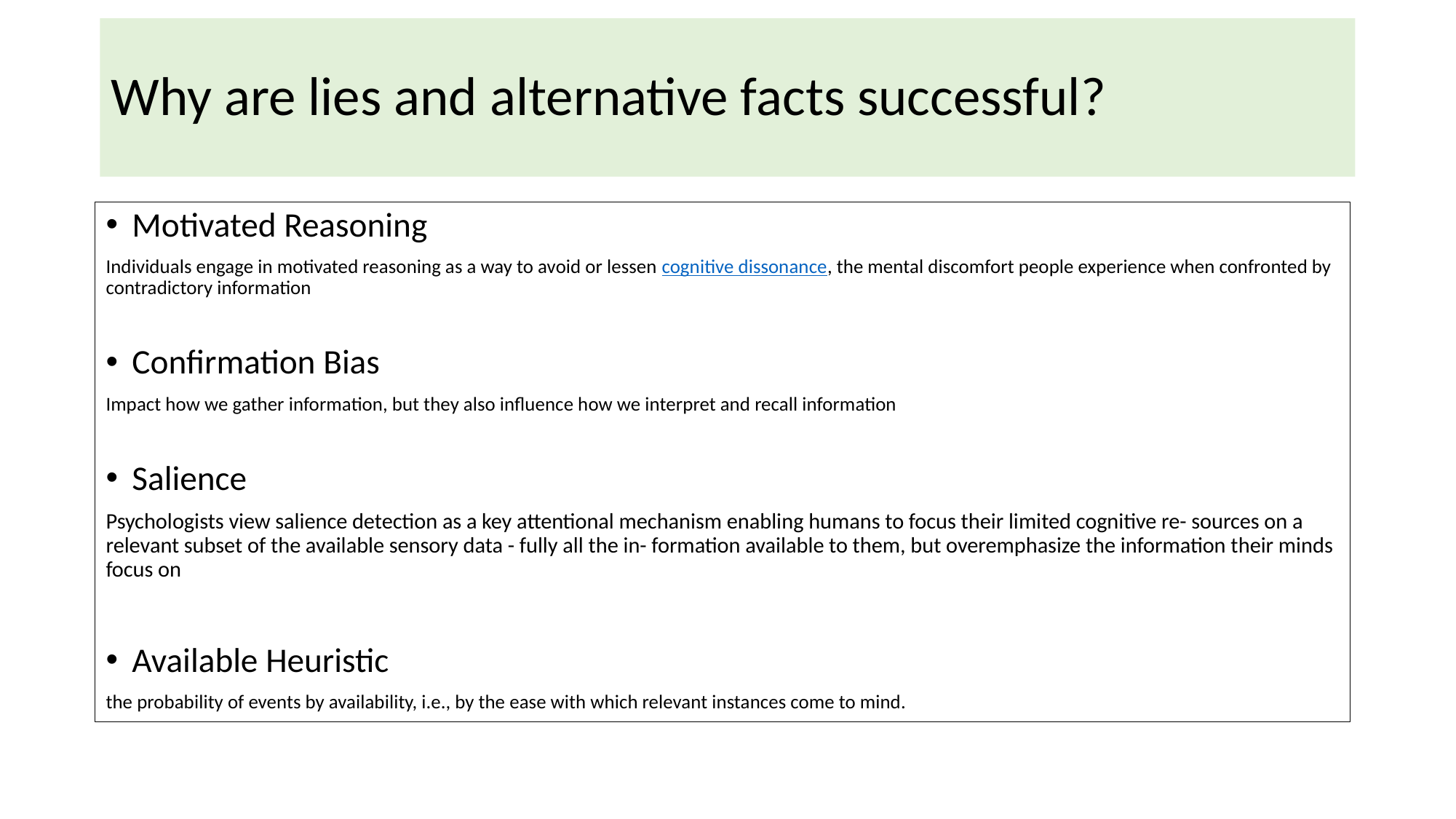

# Why are lies and alternative facts successful?
Motivated Reasoning
Individuals engage in motivated reasoning as a way to avoid or lessen cognitive dissonance, the mental discomfort people experience when confronted by contradictory information

Confirmation Bias
Impact how we gather information, but they also influence how we interpret and recall information

Salience
Psychologists view salience detection as a key attentional mechanism enabling humans to focus their limited cognitive re- sources on a relevant subset of the available sensory data - fully all the in- formation available to them, but overemphasize the information their minds focus on

Available Heuristic
the probability of events by availability, i.e., by the ease with which relevant instances come to mind.